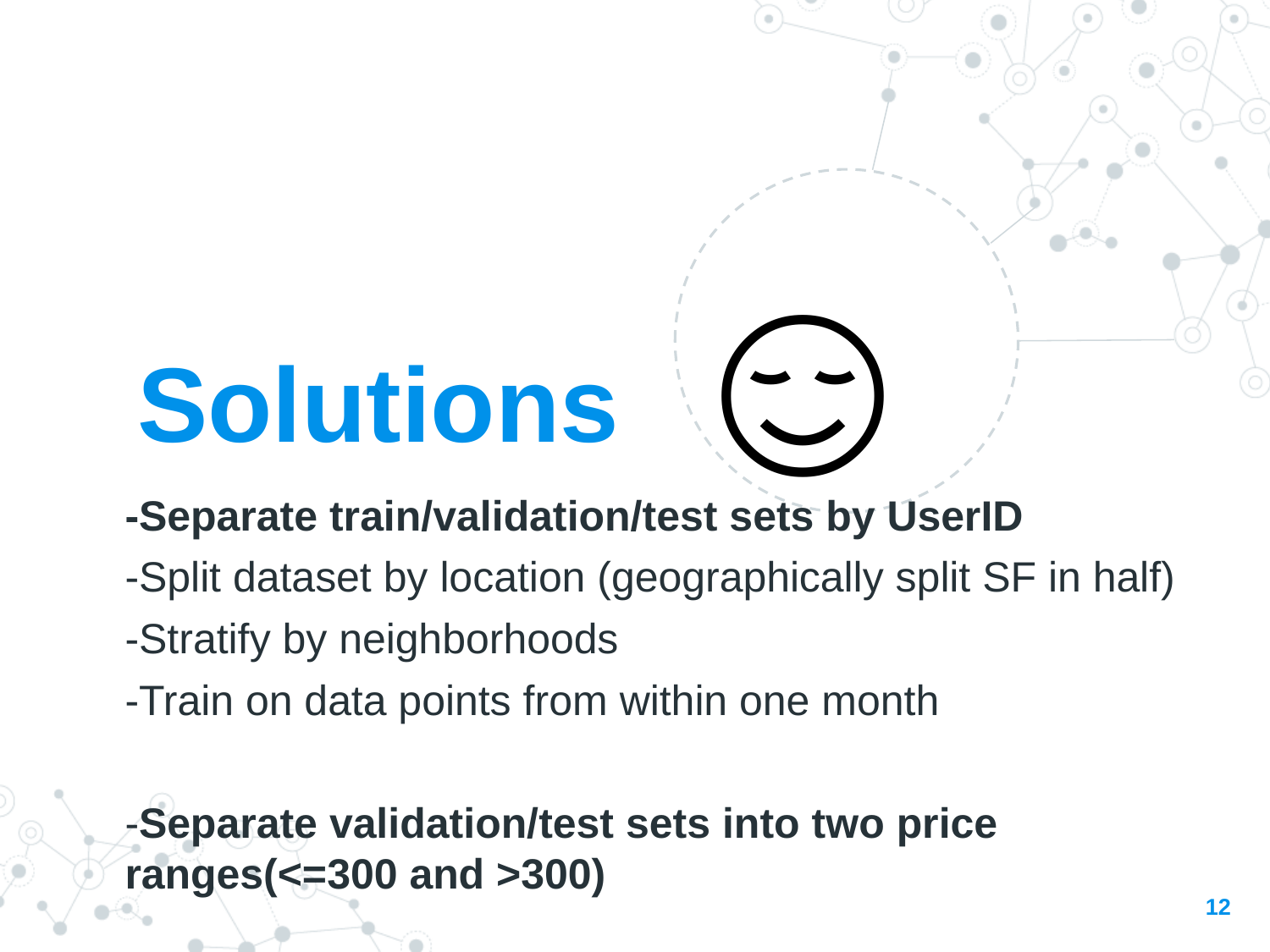

😌
Solutions
-Separate train/validation/test sets by UserID
-Split dataset by location (geographically split SF in half)
-Stratify by neighborhoods
-Train on data points from within one month

-Separate validation/test sets into two price ranges(<=300 and >300)
12